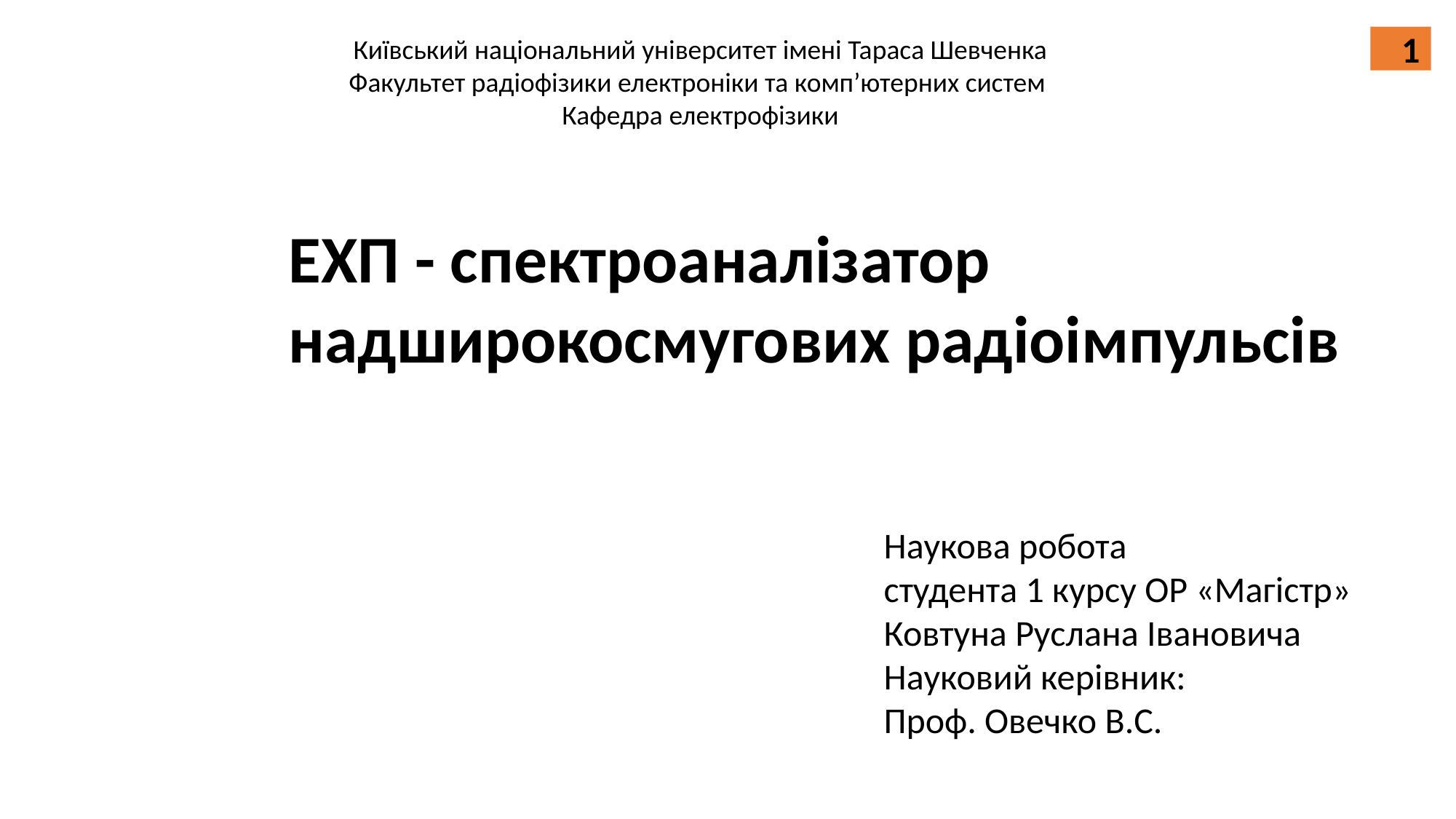

1
Київський національний університет імені Тараса Шевченка
Факультет радіофізики електроніки та комп’ютерних систем
Кафедра електрофізики

ЕХП - спектроаналізатор надширокосмугових радіоімпульсів
Наукова робота
студента 1 курсу ОР «Магістр»
Ковтуна Руслана Івановича
Науковий керівник:
Проф. Овечко В.С.